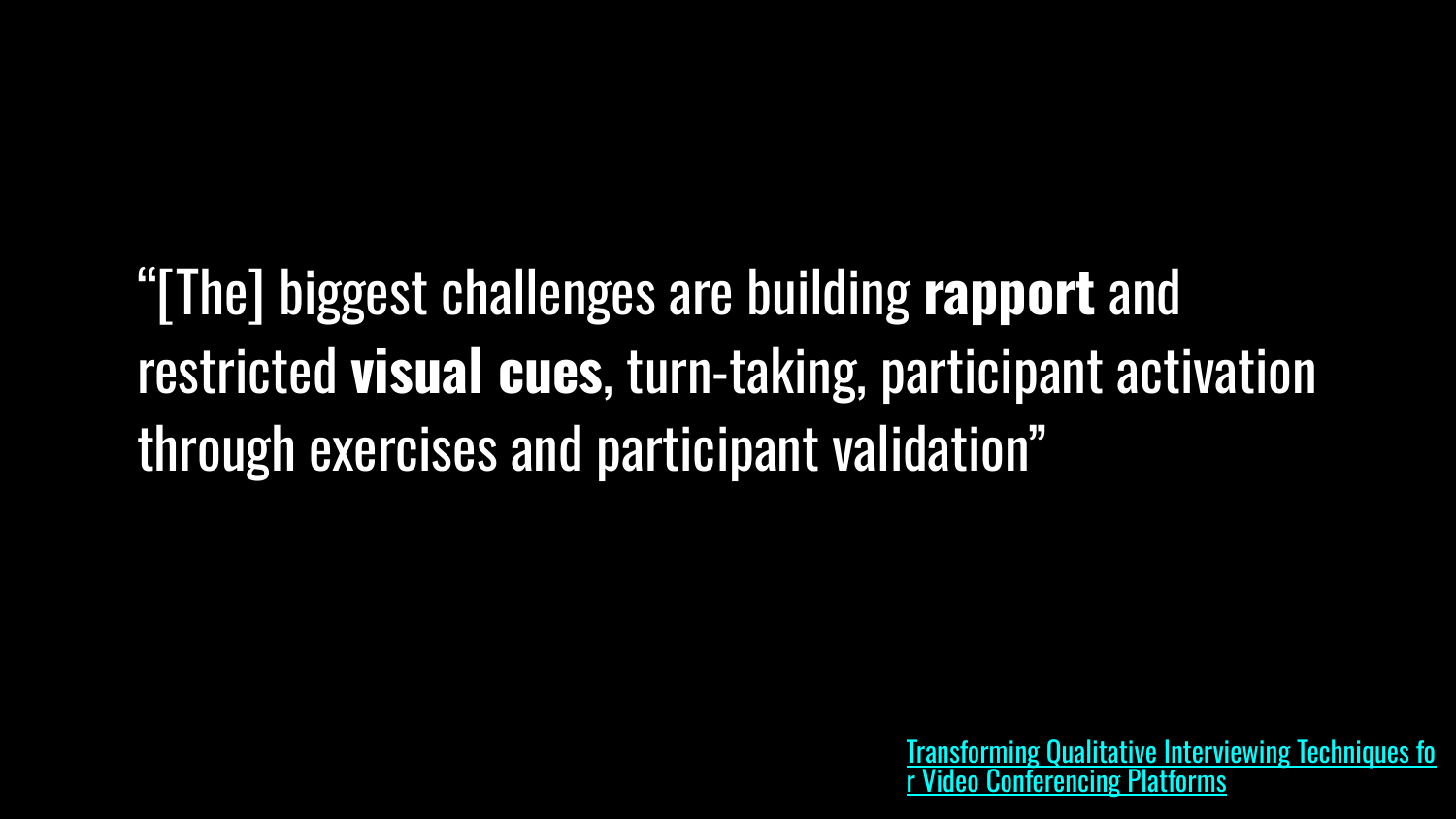

“[The] biggest challenges are building rapport and restricted visual cues, turn-taking, participant activation through exercises and participant validation”
Transforming Qualitative Interviewing Techniques for Video Conferencing Platforms